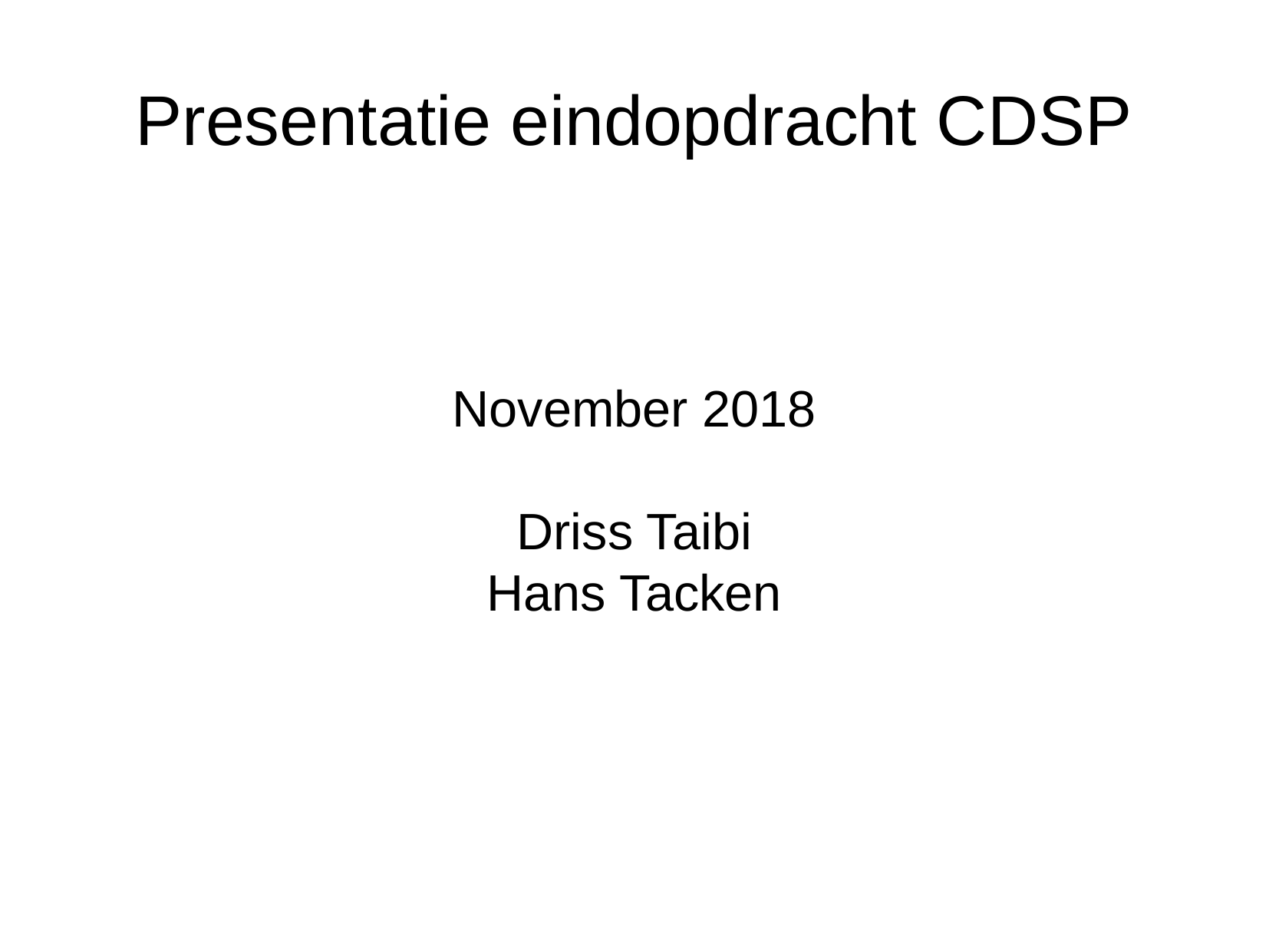

Presentatie eindopdracht CDSP
November 2018

Driss Taibi
Hans Tacken